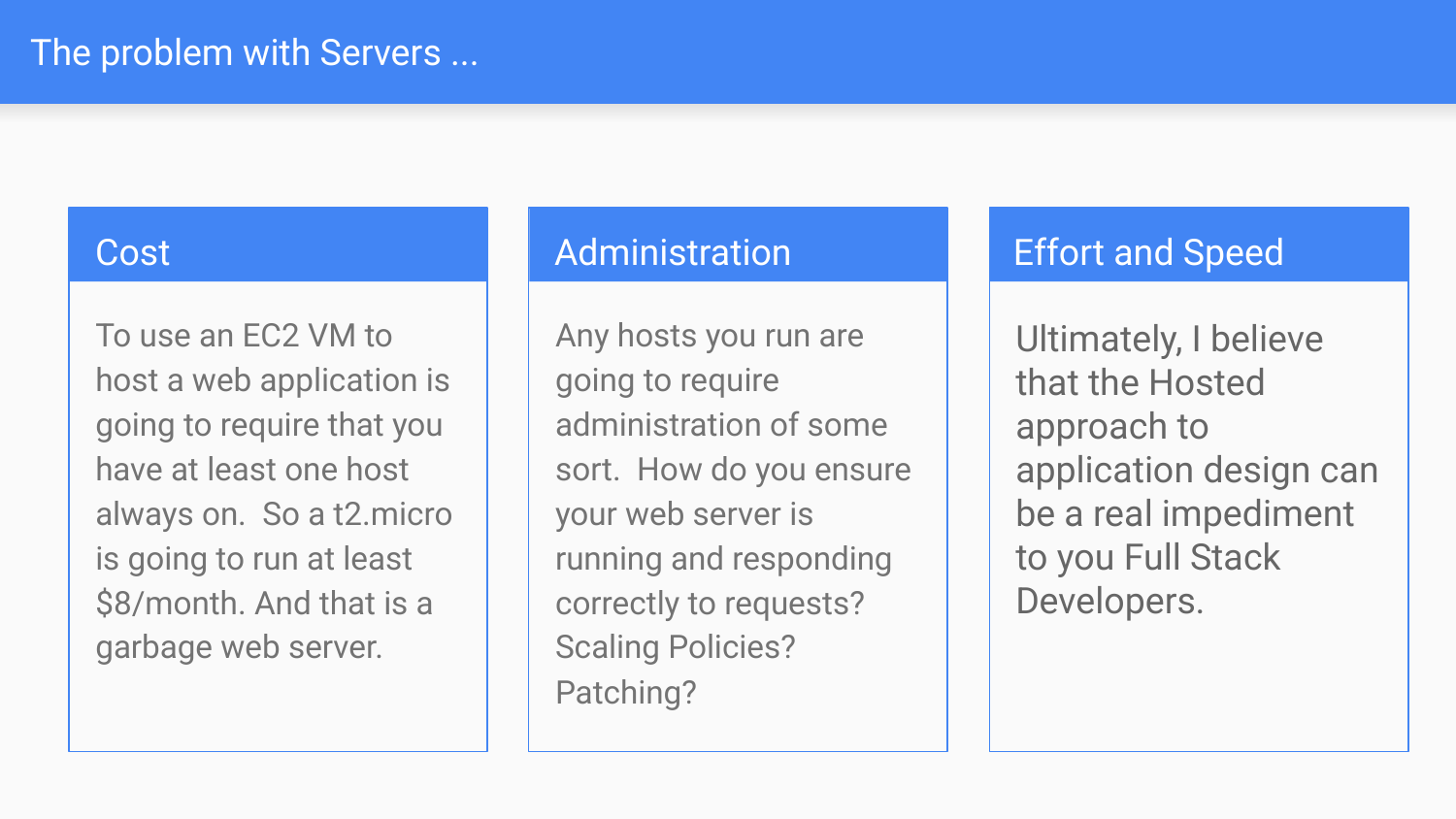

# The problem with Servers ...

Cost

Administration
Context

Problem statement
Effort and Speed
To use an EC2 VM to host a web application is going to require that you have at least one host always on.  So a t2.micro is going to run at least $8/month. And that is a garbage web server.
Any hosts you run are going to require administration of some sort.  How do you ensure your web server is running and responding correctly to requests? Scaling Policies?  Patching?
Ultimately, I believe that the Hosted approach to application design can be a real impediment to you Full Stack Developers.